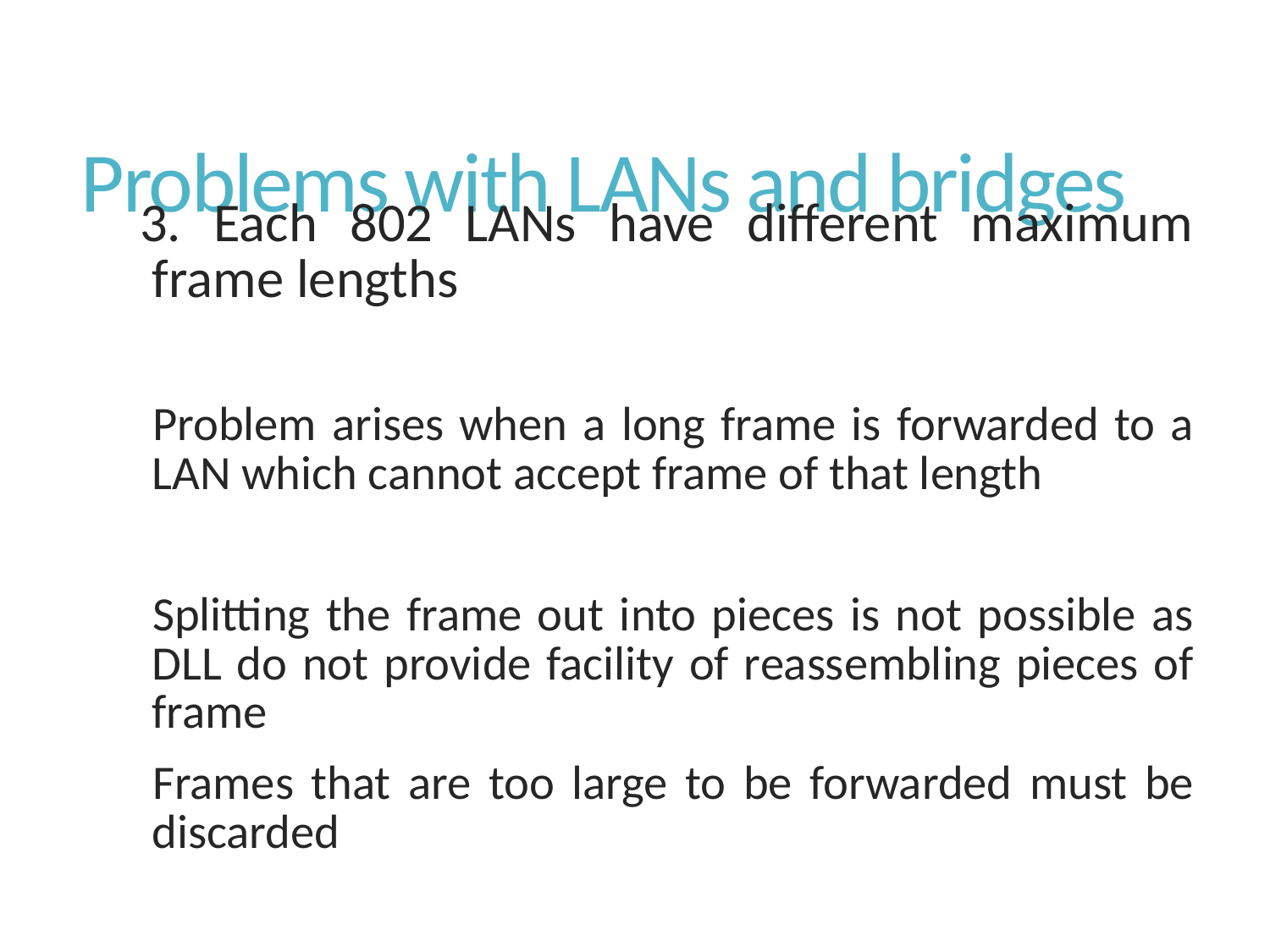

# Problems with LANs and bridges
3. Each 802 LANs have different maximum frame lengths

Problem arises when a long frame is forwarded to a LAN which cannot accept frame of that length

Splitting the frame out into pieces is not possible as DLL do not provide facility of reassembling pieces of frame
Frames that are too large to be forwarded must be discarded